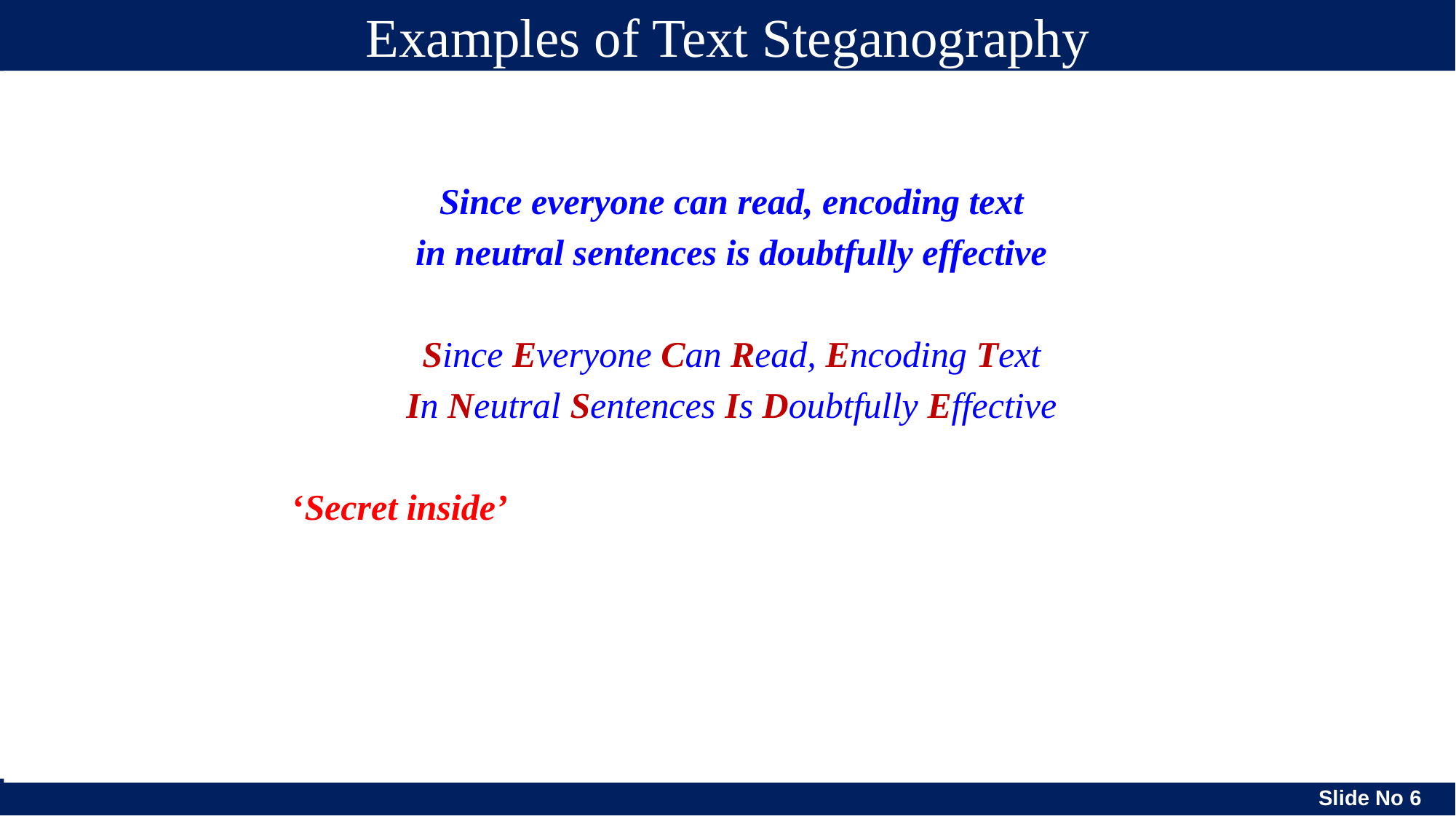

# Examples of Text Steganography

Since everyone can read, encoding text
in neutral sentences is doubtfully effective

Since Everyone Can Read, Encoding Text
In Neutral Sentences Is Doubtfully Effective

           		  ‘Secret inside’